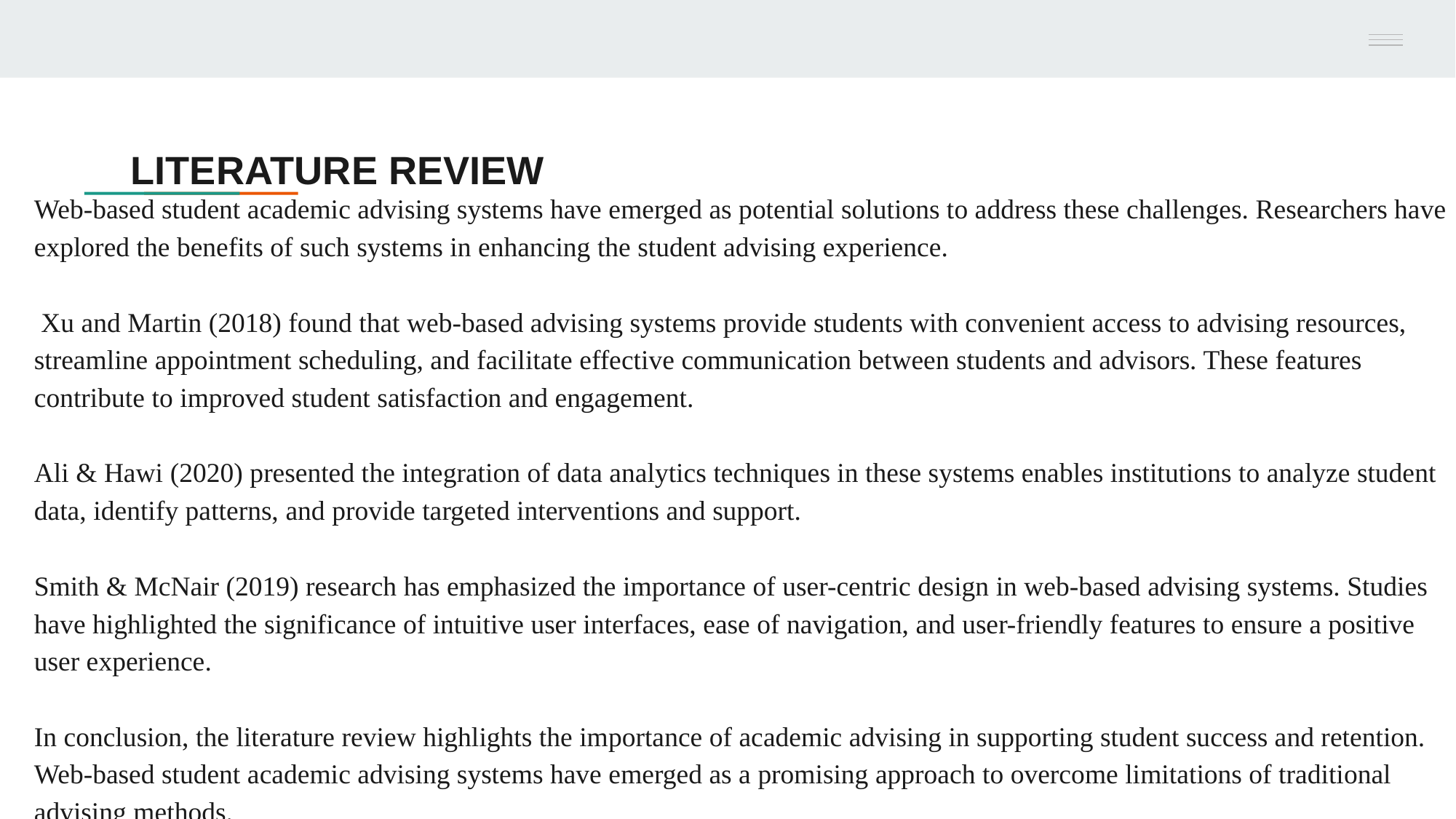

# LITERATURE REVIEW
Web-based student academic advising systems have emerged as potential solutions to address these challenges. Researchers have explored the benefits of such systems in enhancing the student advising experience.

 Xu and Martin (2018) found that web-based advising systems provide students with convenient access to advising resources, streamline appointment scheduling, and facilitate effective communication between students and advisors. These features contribute to improved student satisfaction and engagement.

Ali & Hawi (2020) presented the integration of data analytics techniques in these systems enables institutions to analyze student data, identify patterns, and provide targeted interventions and support.

Smith & McNair (2019) research has emphasized the importance of user-centric design in web-based advising systems. Studies have highlighted the significance of intuitive user interfaces, ease of navigation, and user-friendly features to ensure a positive user experience.

In conclusion, the literature review highlights the importance of academic advising in supporting student success and retention. Web-based student academic advising systems have emerged as a promising approach to overcome limitations of traditional advising methods.